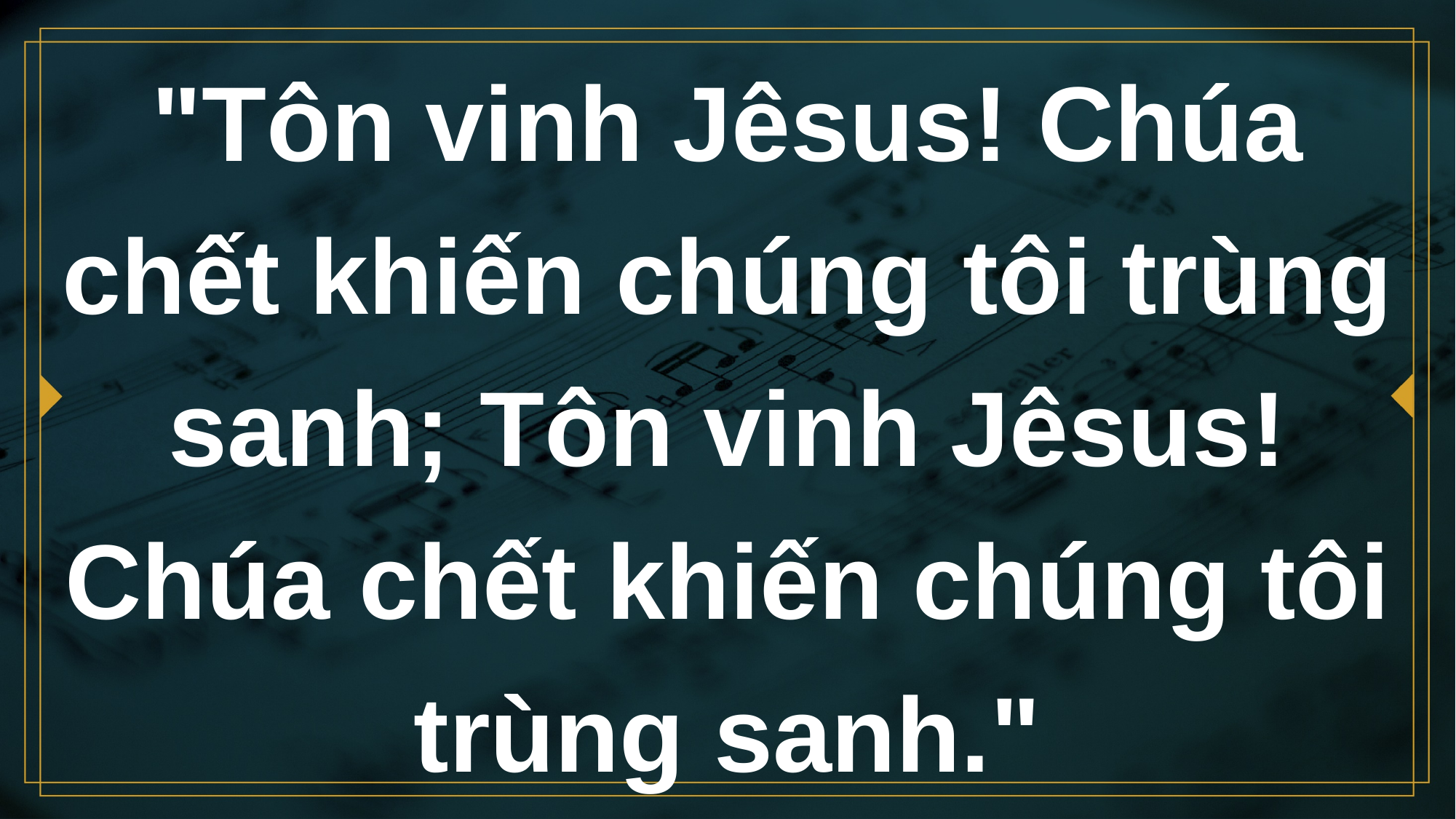

# "Tôn vinh Jêsus! Chúa chết khiến chúng tôi trùng sanh; Tôn vinh Jêsus! Chúa chết khiến chúng tôi trùng sanh."